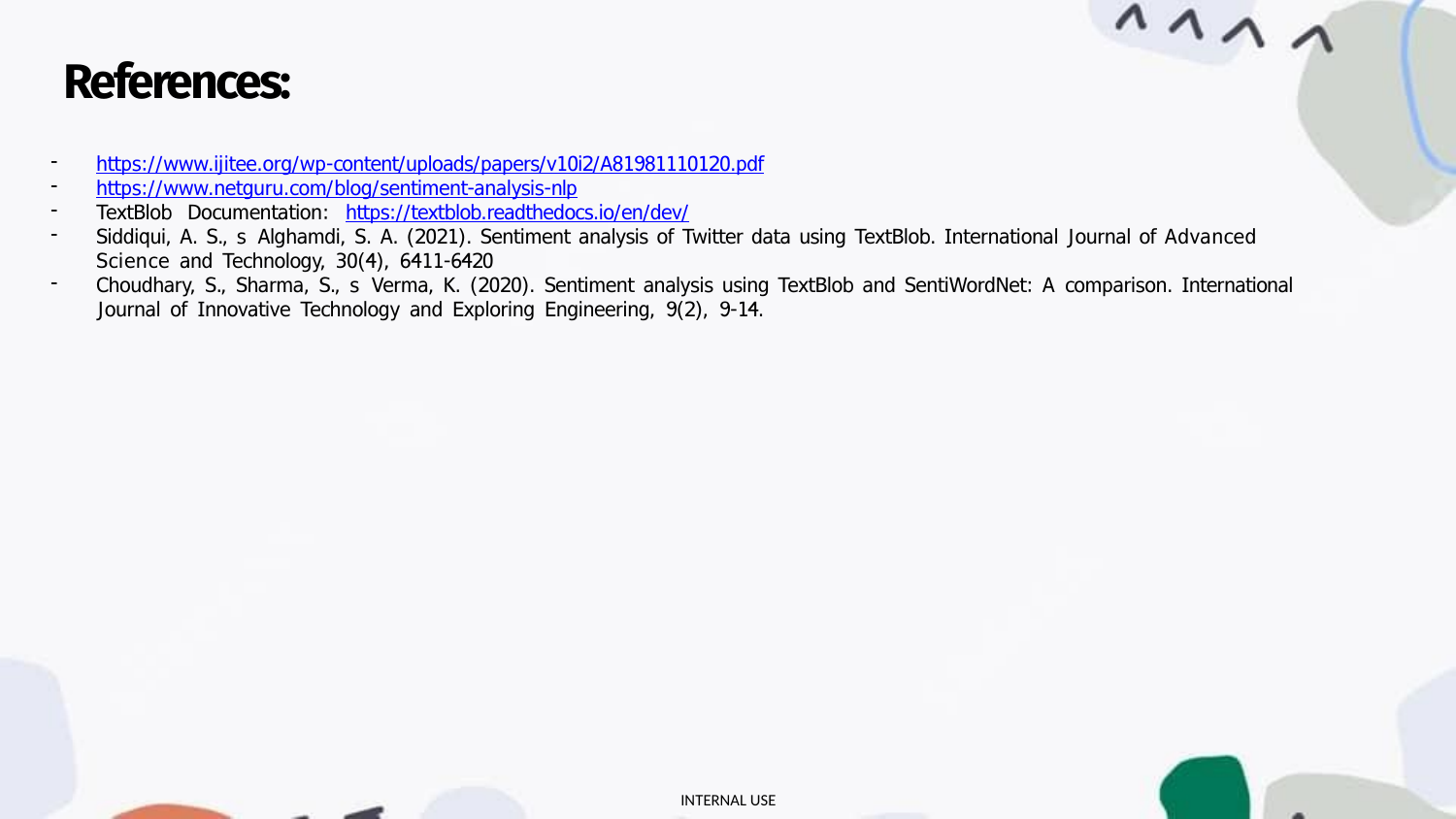

# References:
https://www.ijitee.org/wp-content/uploads/papers/v10i2/A81981110120.pdf
https://www.netguru.com/blog/sentiment-analysis-nlp
TextBlob Documentation:  https://textblob.readthedocs.io/en/dev/
Siddiqui, A. S., s Alghamdi, S. A. (2021). Sentiment analysis of Twitter data using TextBlob. International Journal of Advanced Science and Technology, 30(4), 6411-6420
Choudhary, S., Sharma, S., s Verma, K. (2020). Sentiment analysis using TextBlob and SentiWordNet: A comparison. International Journal of Innovative Technology and Exploring Engineering, 9(2), 9-14.